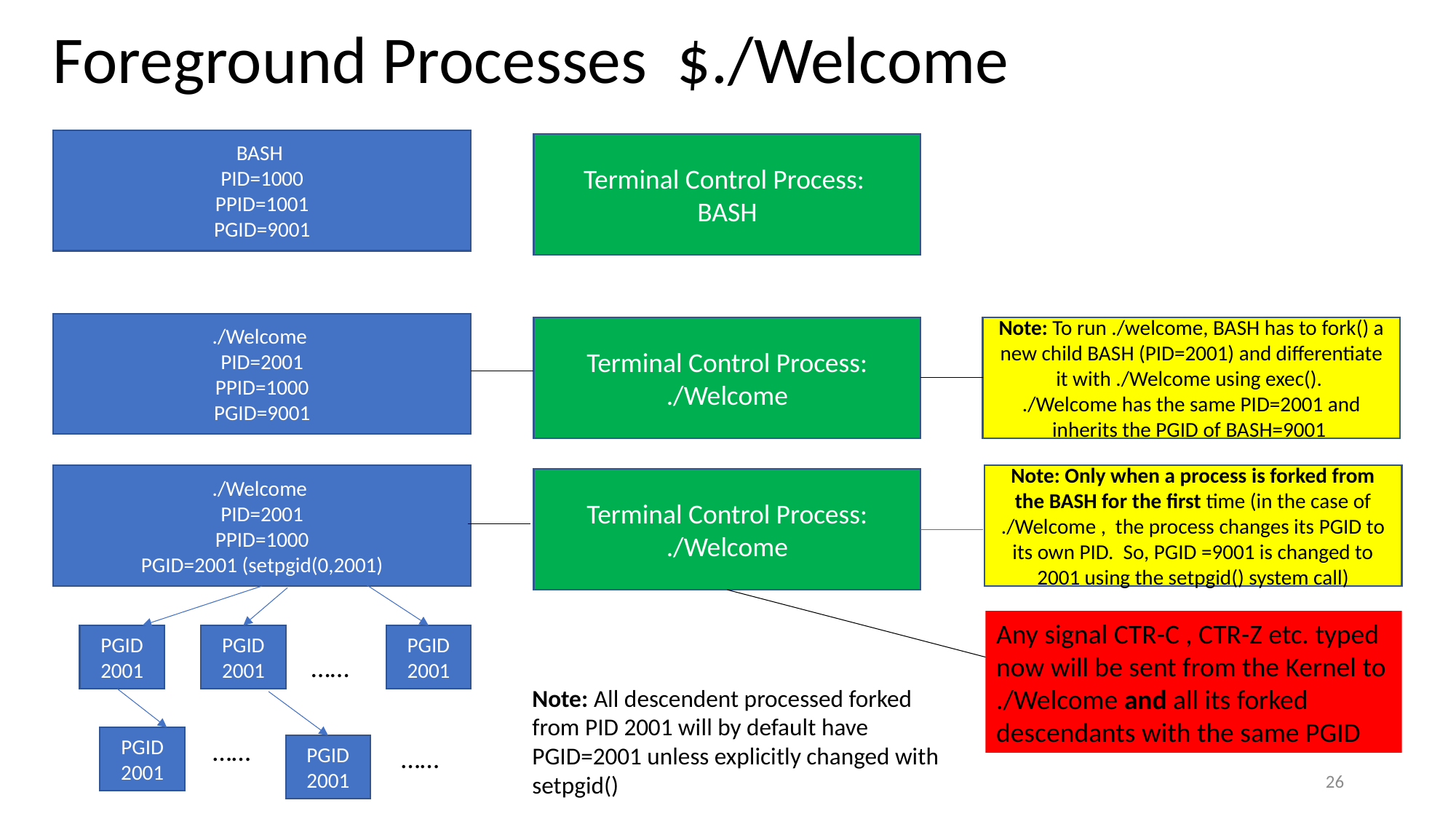

# Foreground Processes  $./Welcome
BASH
PID=1000
PPID=1001
PGID=9001
Terminal Control Process:
BASH
./Welcome
PID=2001
PPID=1000
PGID=9001
Terminal Control Process: ./Welcome
Note: To run ./welcome, BASH has to fork() a new child BASH (PID=2001) and differentiate it with ./Welcome using exec().
./Welcome has the same PID=2001 and inherits the PGID of BASH=9001
./Welcome
PID=2001
PPID=1000
PGID=2001 (setpgid(0,2001)
Note: Only when a process is forked from the BASH for the first time (in the case of ./Welcome ,  the process changes its PGID to its own PID.  So, PGID =9001 is changed to 2001 using the setpgid() system call)
Terminal Control Process: ./Welcome
Any signal CTR-C , CTR-Z etc. typed now will be sent from the Kernel to ./Welcome and all its forked descendants with the same PGID
PGID
2001
PGID
2001
PGID 2001
……
Note: All descendent processed forked from PID 2001 will by default have PGID=2001 unless explicitly changed with setpgid()
PGID
2001
……
PGID
2001
……
26